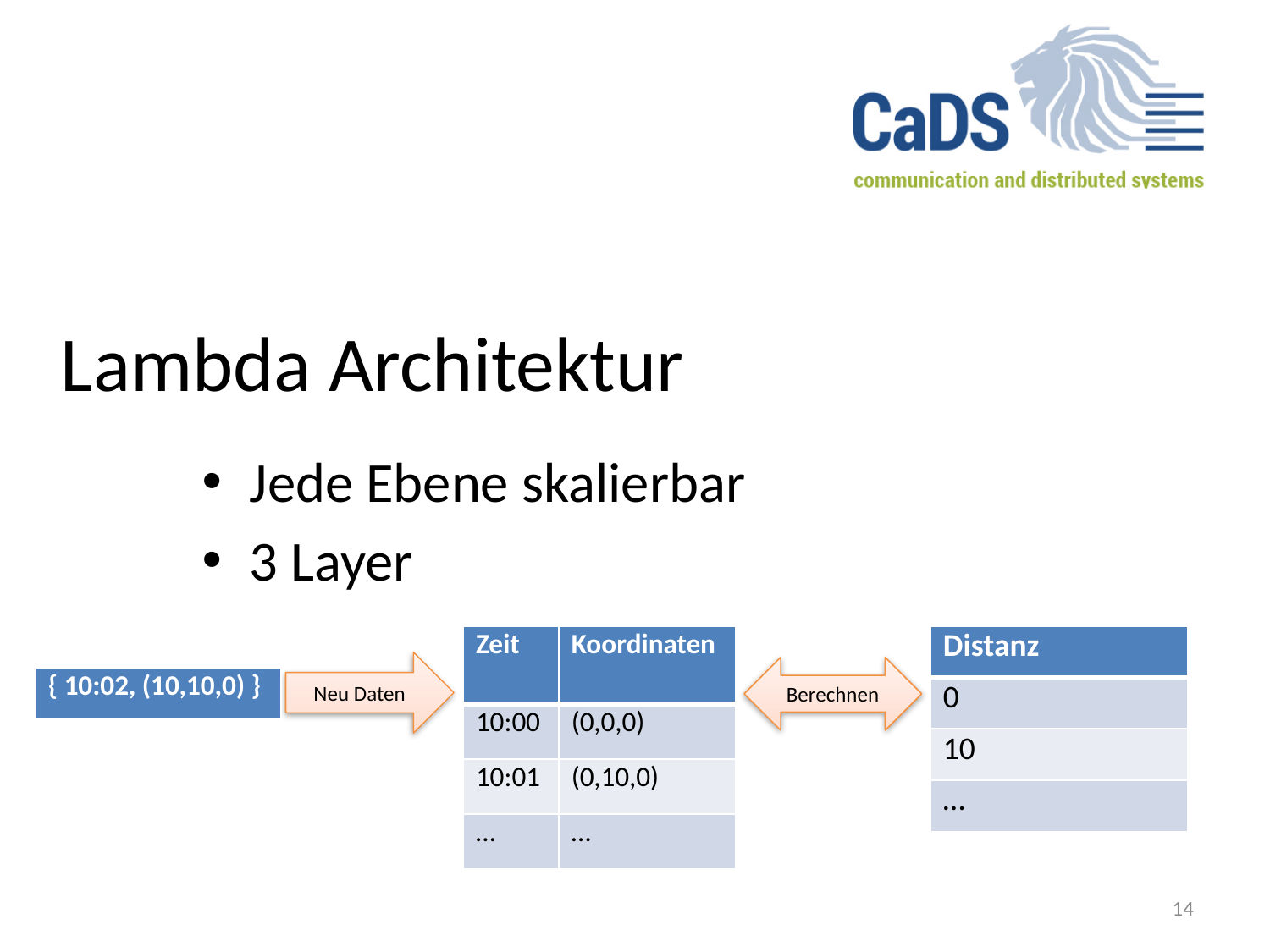

# Lambda Architektur
Jede Ebene skalierbar
3 Layer

| Distanz |
| --- |
| 0 |
| 10 |
| … |
| Zeit | Koordinaten |
| --- | --- |
| 10:00 | (0,0,0) |
| 10:01 | (0,10,0) |
| … | … |
Neu Daten
Berechnen
| { 10:02, (10,10,0) } |
| --- |
14